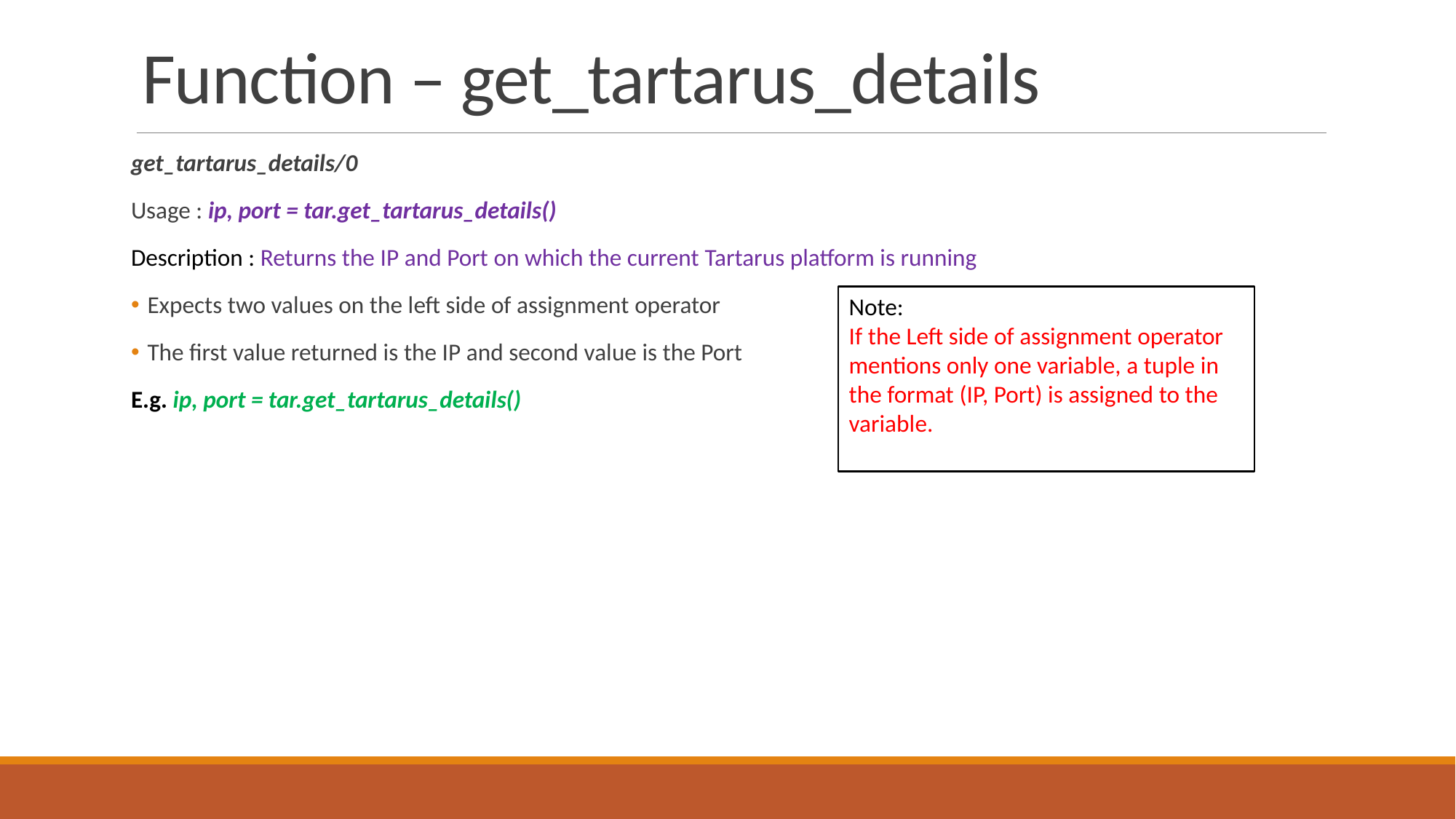

# Function – get_tartarus_details
get_tartarus_details/0
Usage : ip, port = tar.get_tartarus_details()
Description : Returns the IP and Port on which the current Tartarus platform is running
 Expects two values on the left side of assignment operator
 The first value returned is the IP and second value is the Port
E.g. ip, port = tar.get_tartarus_details()
Note:
If the Left side of assignment operator mentions only one variable, a tuple in the format (IP, Port) is assigned to the variable.